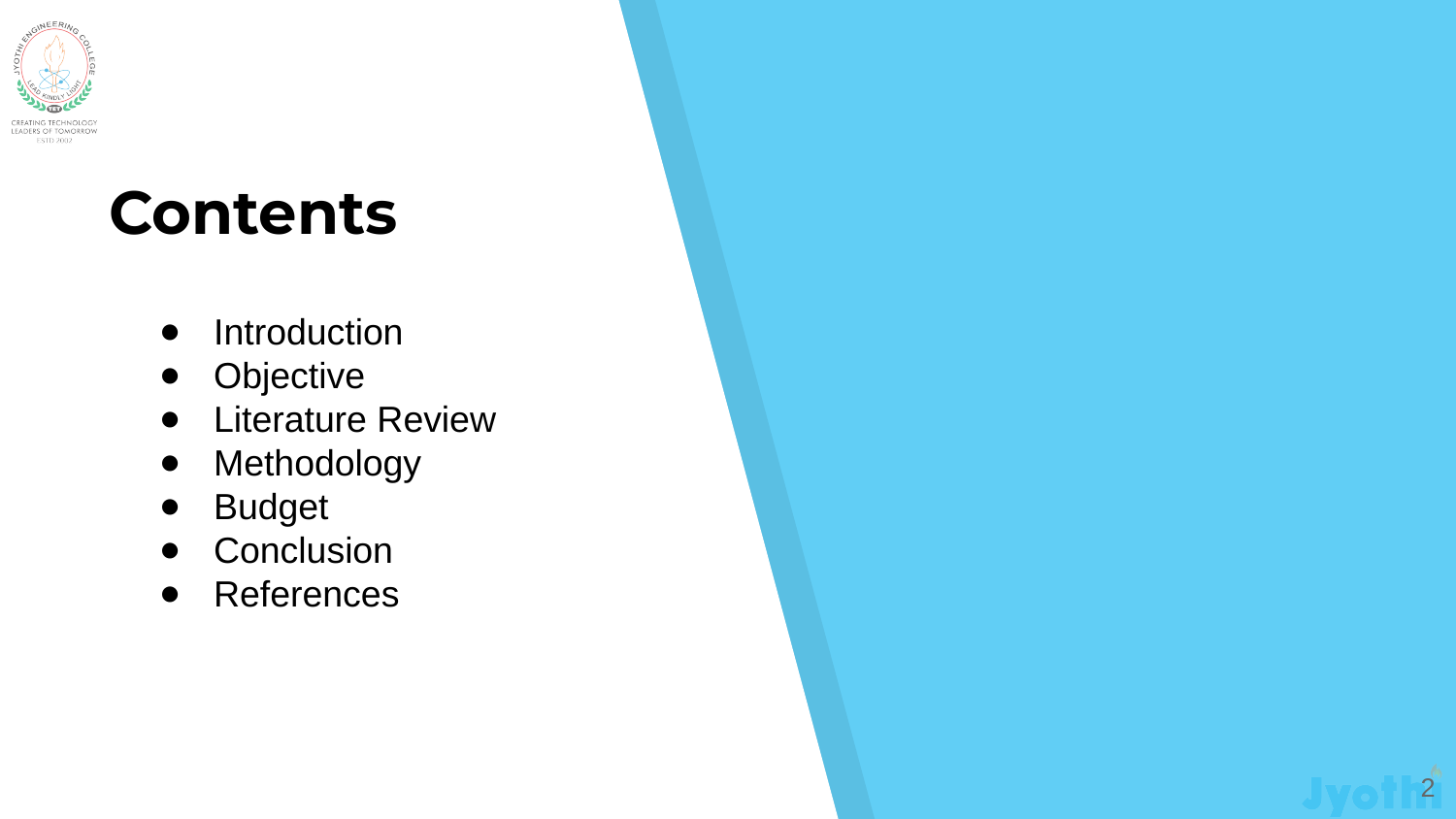

# Contents
Introduction
Objective
Literature Review
Methodology
Budget
Conclusion
References
2